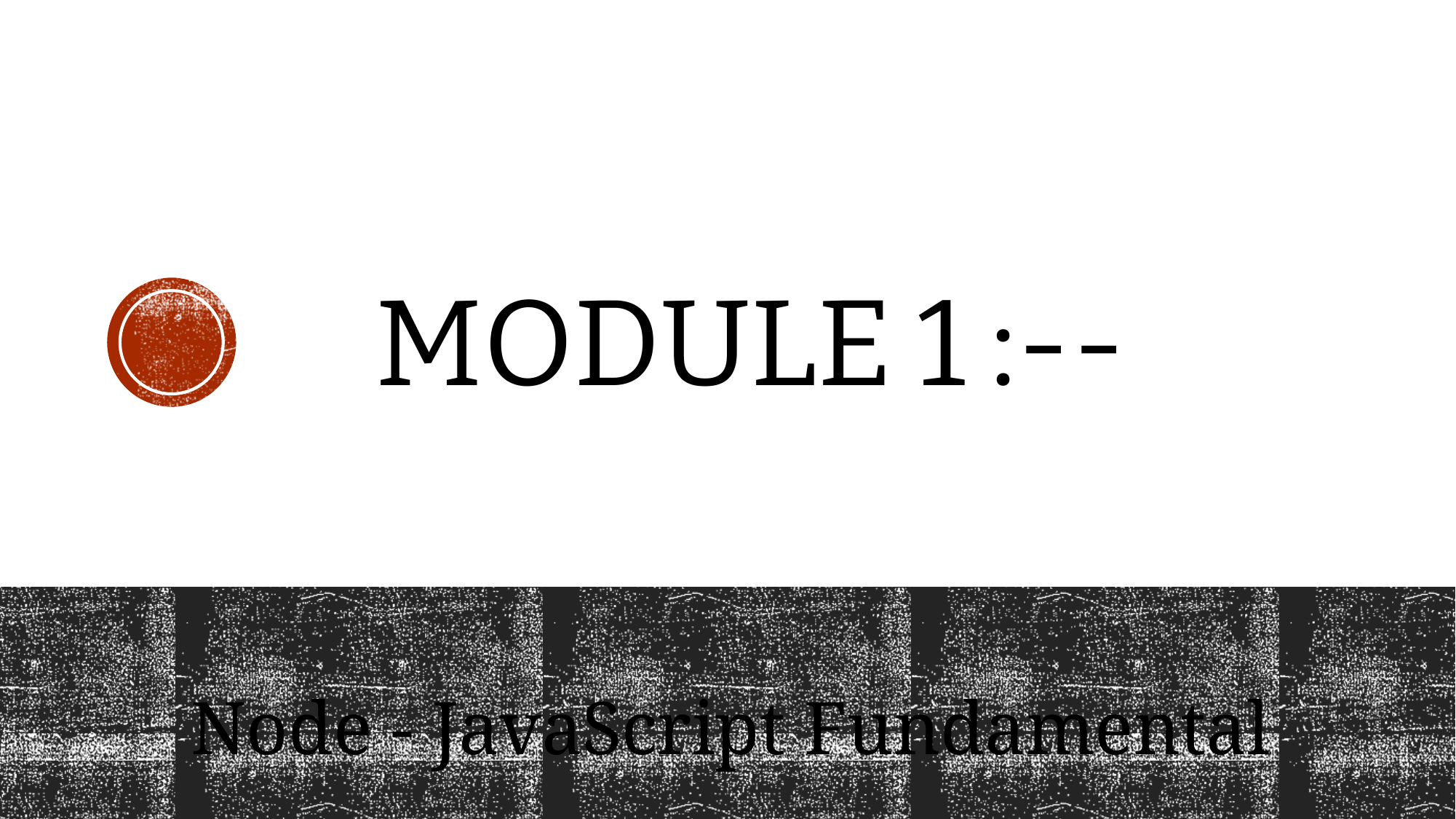

# Module 1 :--
Node - JavaScript Fundamental